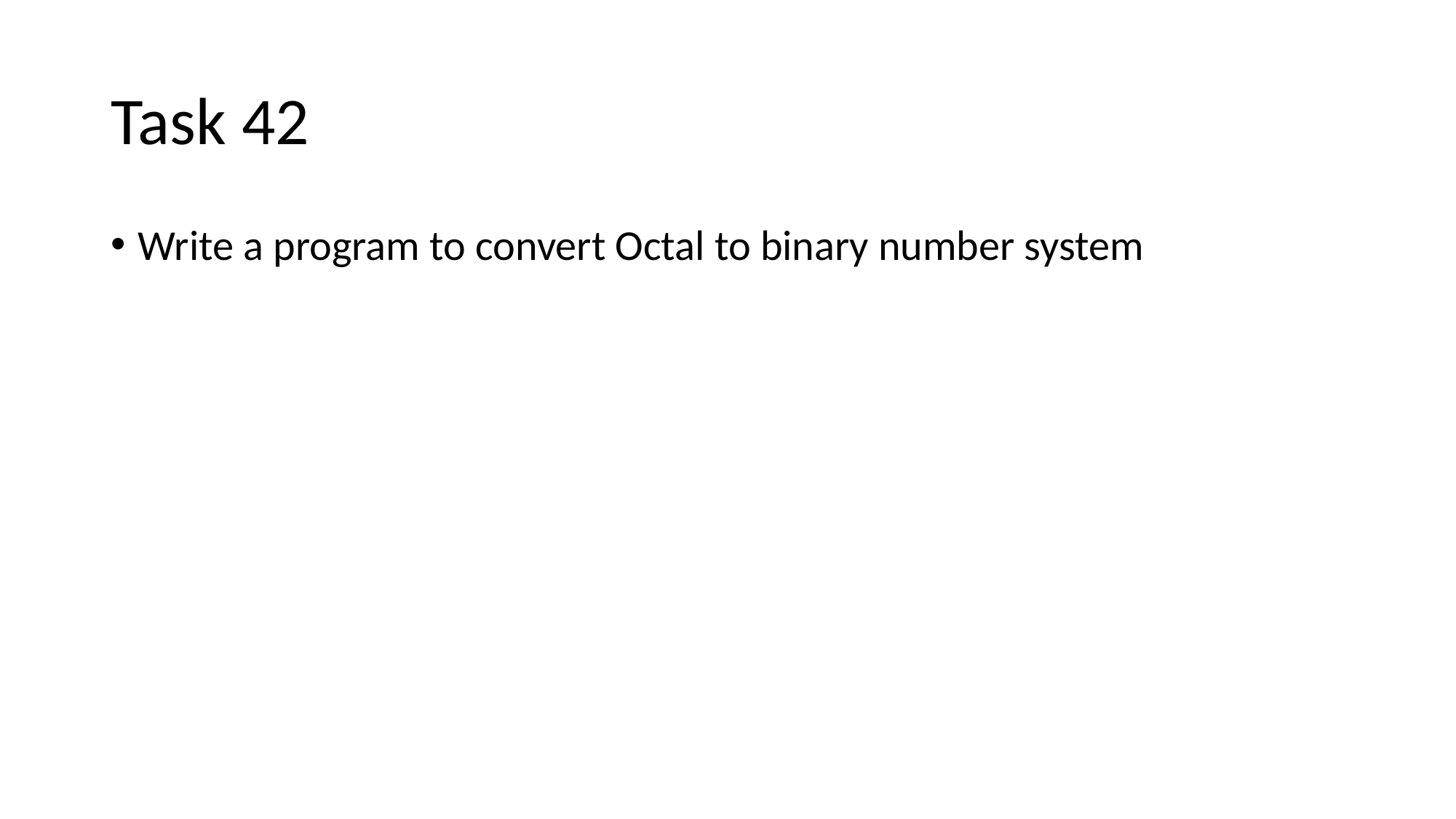

# Task 42
Write a program to convert Octal to binary number system